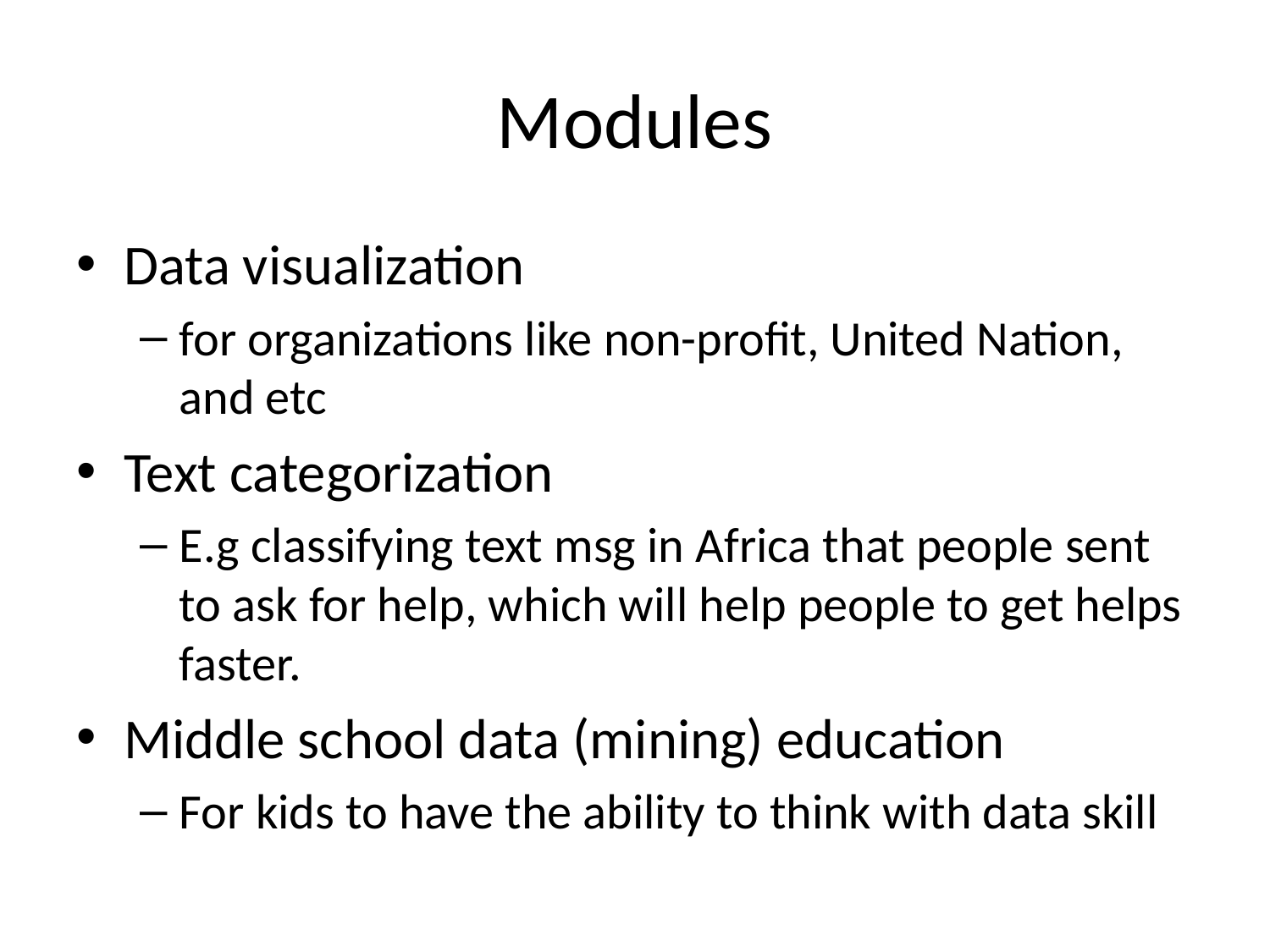

# Modules
Data visualization
for organizations like non-profit, United Nation, and etc
Text categorization
E.g classifying text msg in Africa that people sent to ask for help, which will help people to get helps faster.
Middle school data (mining) education
For kids to have the ability to think with data skill